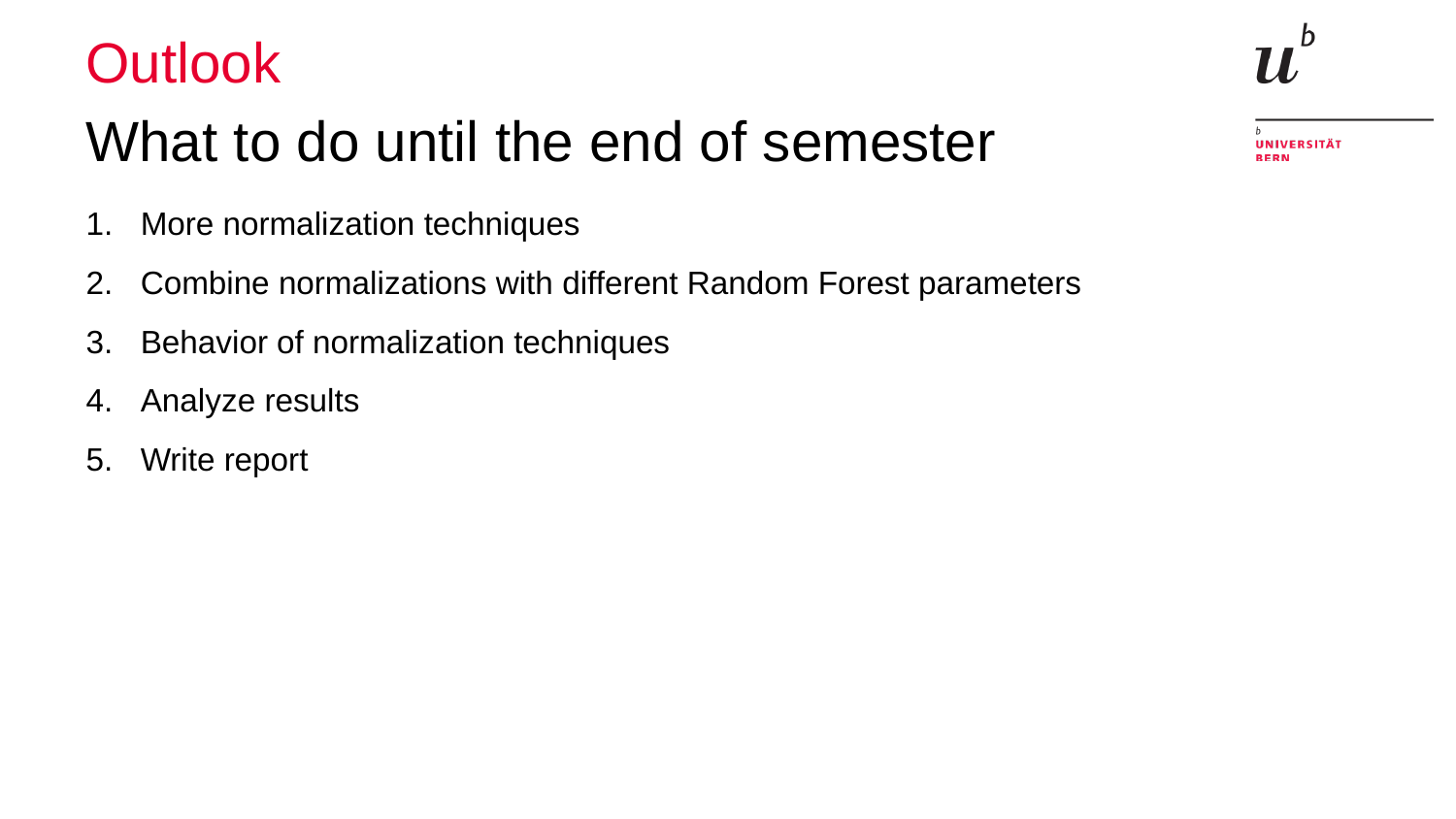

# Outlook
What to do until the end of semester
More normalization techniques
Combine normalizations with different Random Forest parameters
Behavior of normalization techniques
Analyze results
Write report